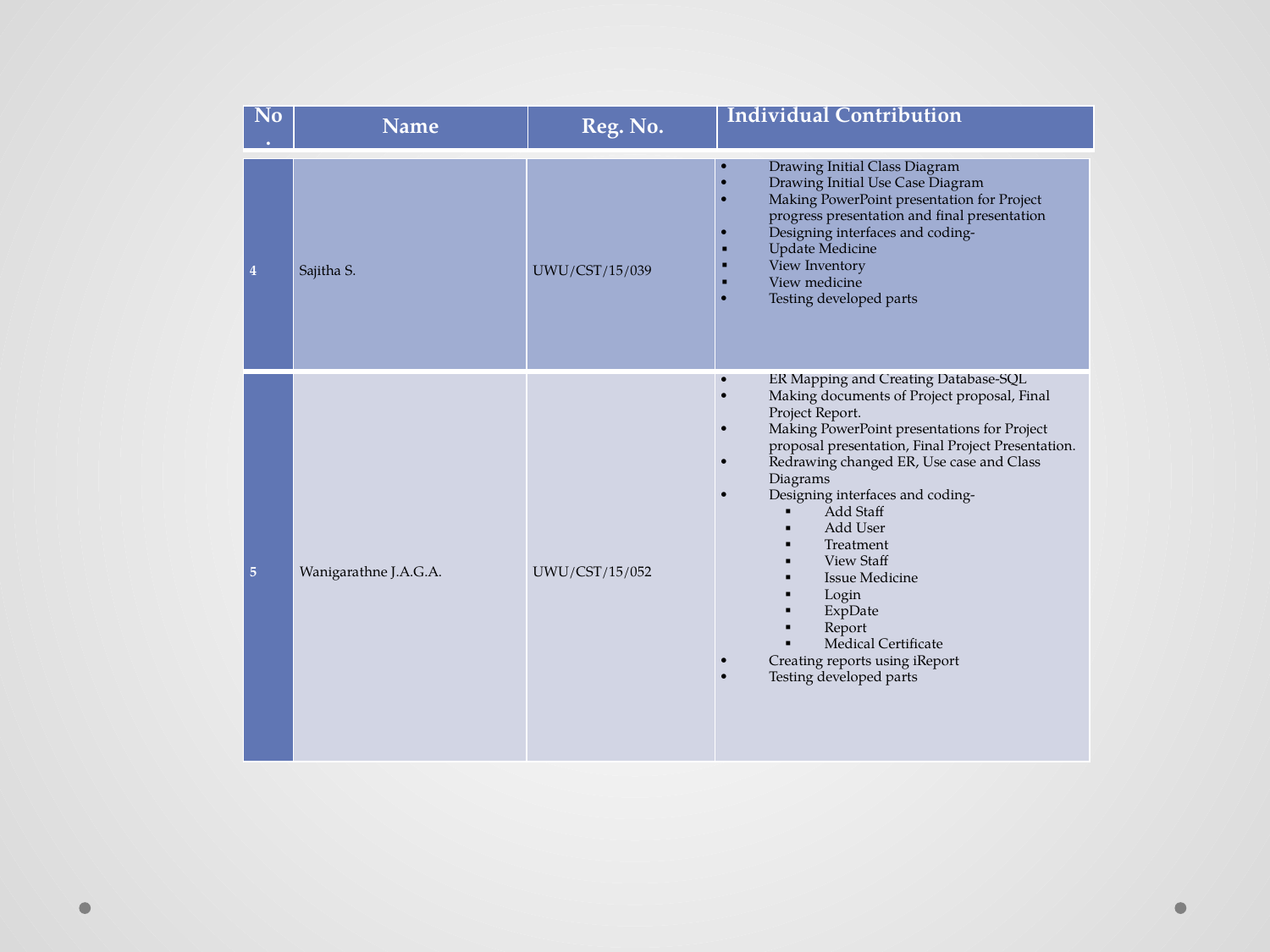

#
| No. | Name | Reg. No. | Individual Contribution |
| --- | --- | --- | --- |
| 4 | Sajitha S. | UWU/CST/15/039 | Drawing Initial Class Diagram Drawing Initial Use Case Diagram Making PowerPoint presentation for Project progress presentation and final presentation Designing interfaces and coding- Update Medicine View Inventory View medicine Testing developed parts |
| --- | --- | --- | --- |
| 5 | Wanigarathne J.A.G.A. | UWU/CST/15/052 | ER Mapping and Creating Database-SQL Making documents of Project proposal, Final Project Report. Making PowerPoint presentations for Project proposal presentation, Final Project Presentation. Redrawing changed ER, Use case and Class Diagrams Designing interfaces and coding- Add Staff Add User Treatment View Staff Issue Medicine Login ExpDate Report Medical Certificate Creating reports using iReport Testing developed parts |